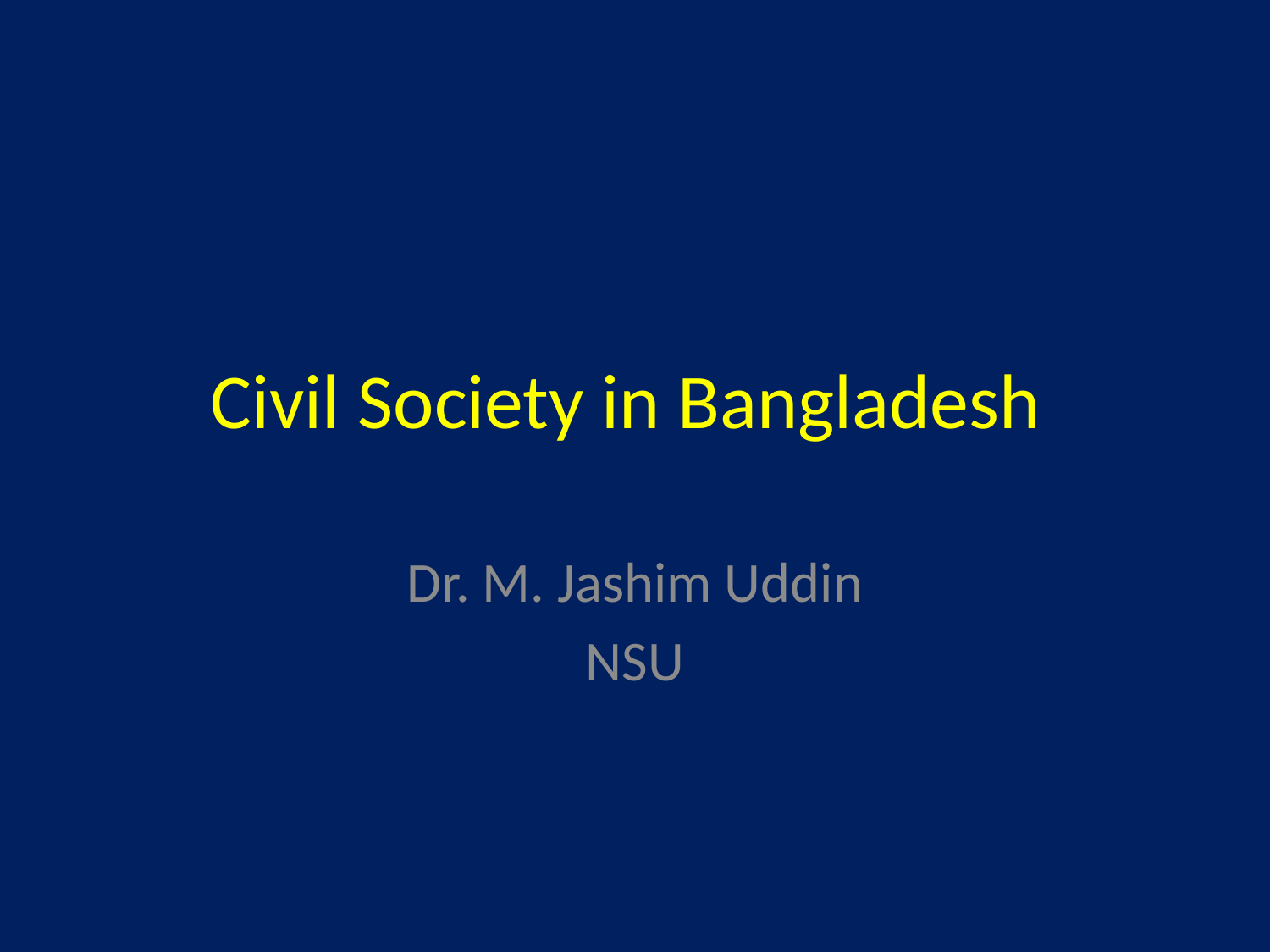

# Civil Society in Bangladesh
Dr. M. Jashim Uddin
NSU